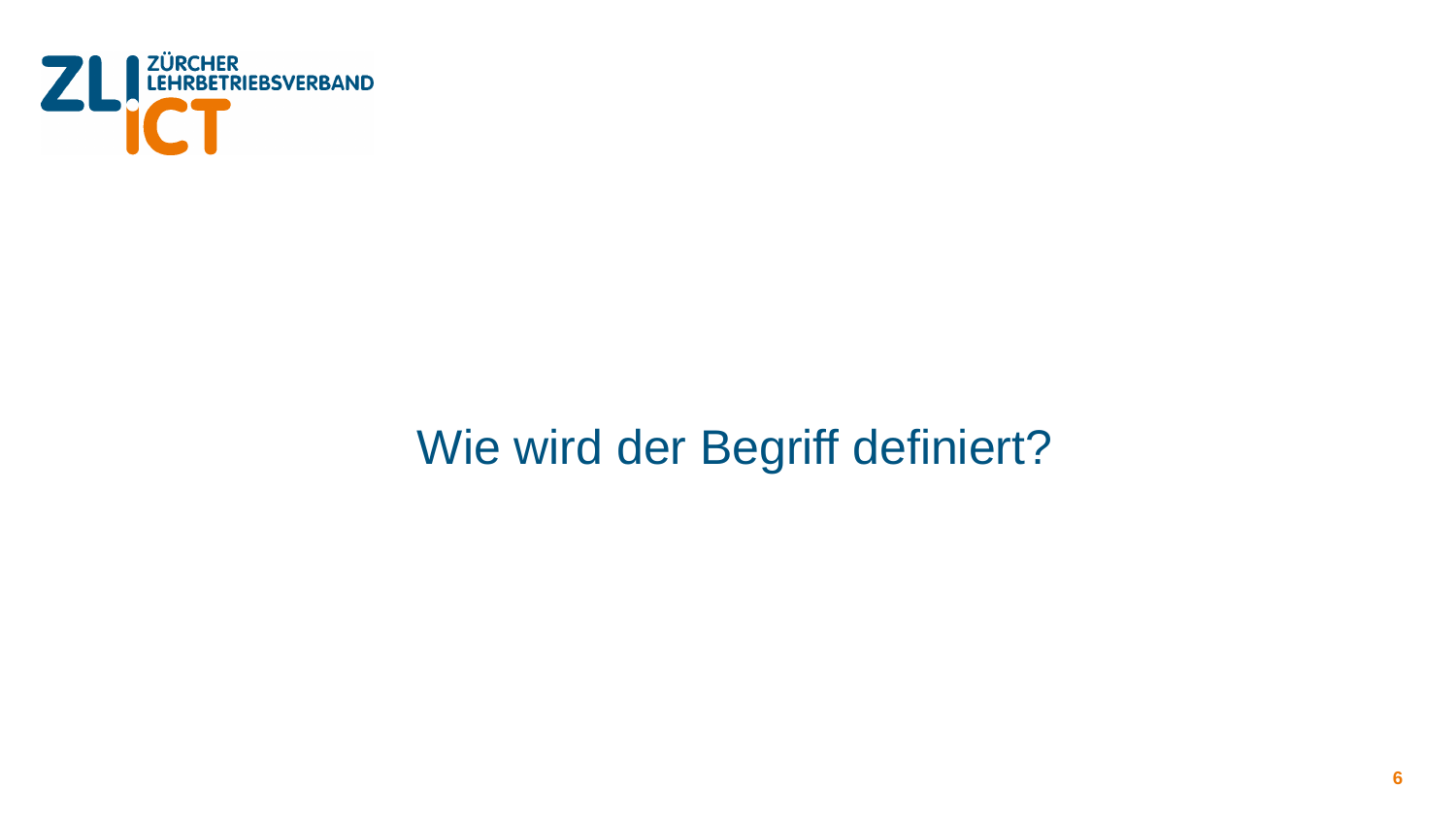

# Wie wird der Begriff definiert?
6